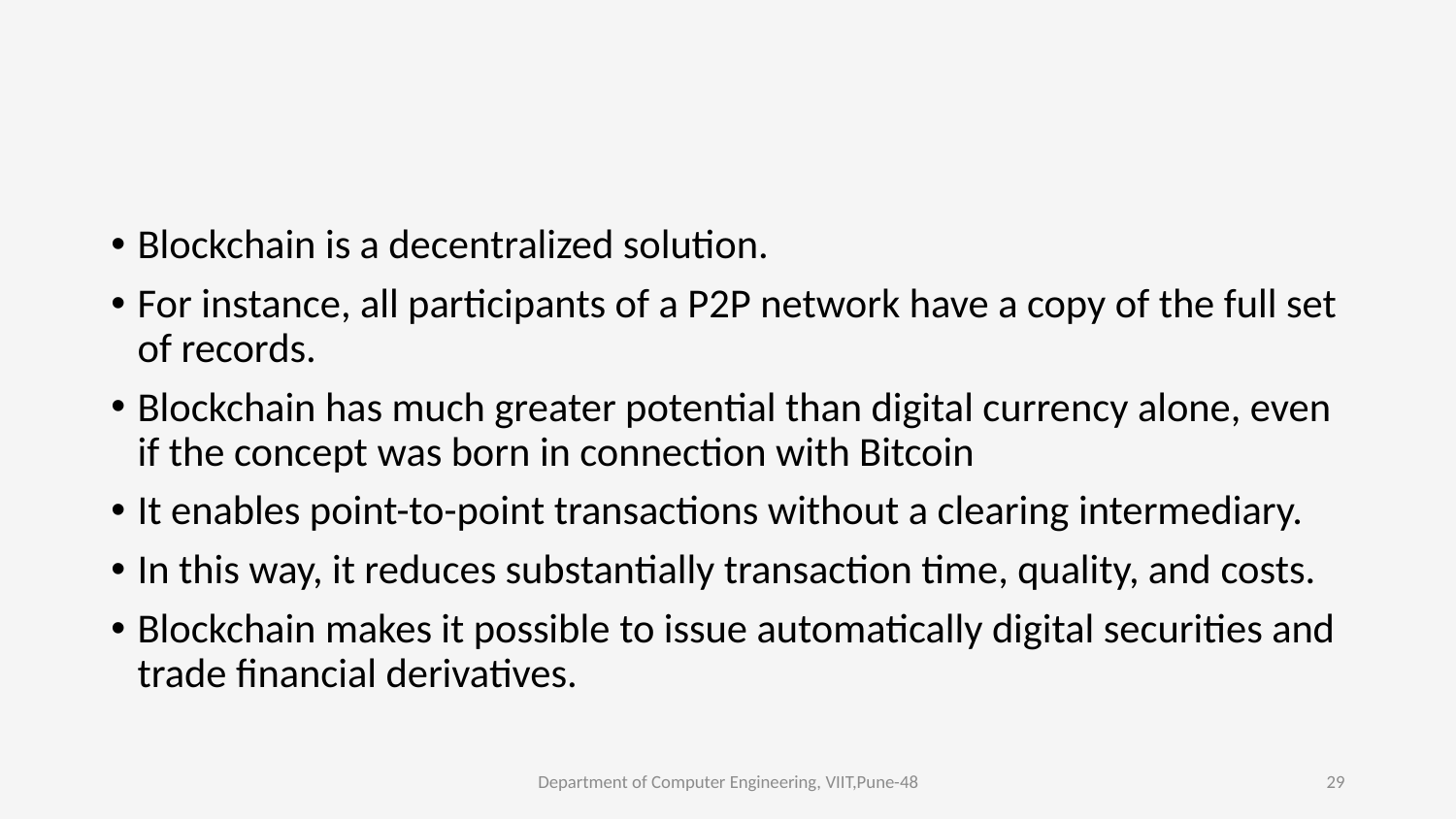

#
Blockchain is a decentralized solution.
For instance, all participants of a P2P network have a copy of the full set of records.
Blockchain has much greater potential than digital currency alone, even if the concept was born in connection with Bitcoin
It enables point-to-point transactions without a clearing intermediary.
In this way, it reduces substantially transaction time, quality, and costs.
Blockchain makes it possible to issue automatically digital securities and trade financial derivatives.

Department of Computer Engineering, VIIT,Pune-48
29